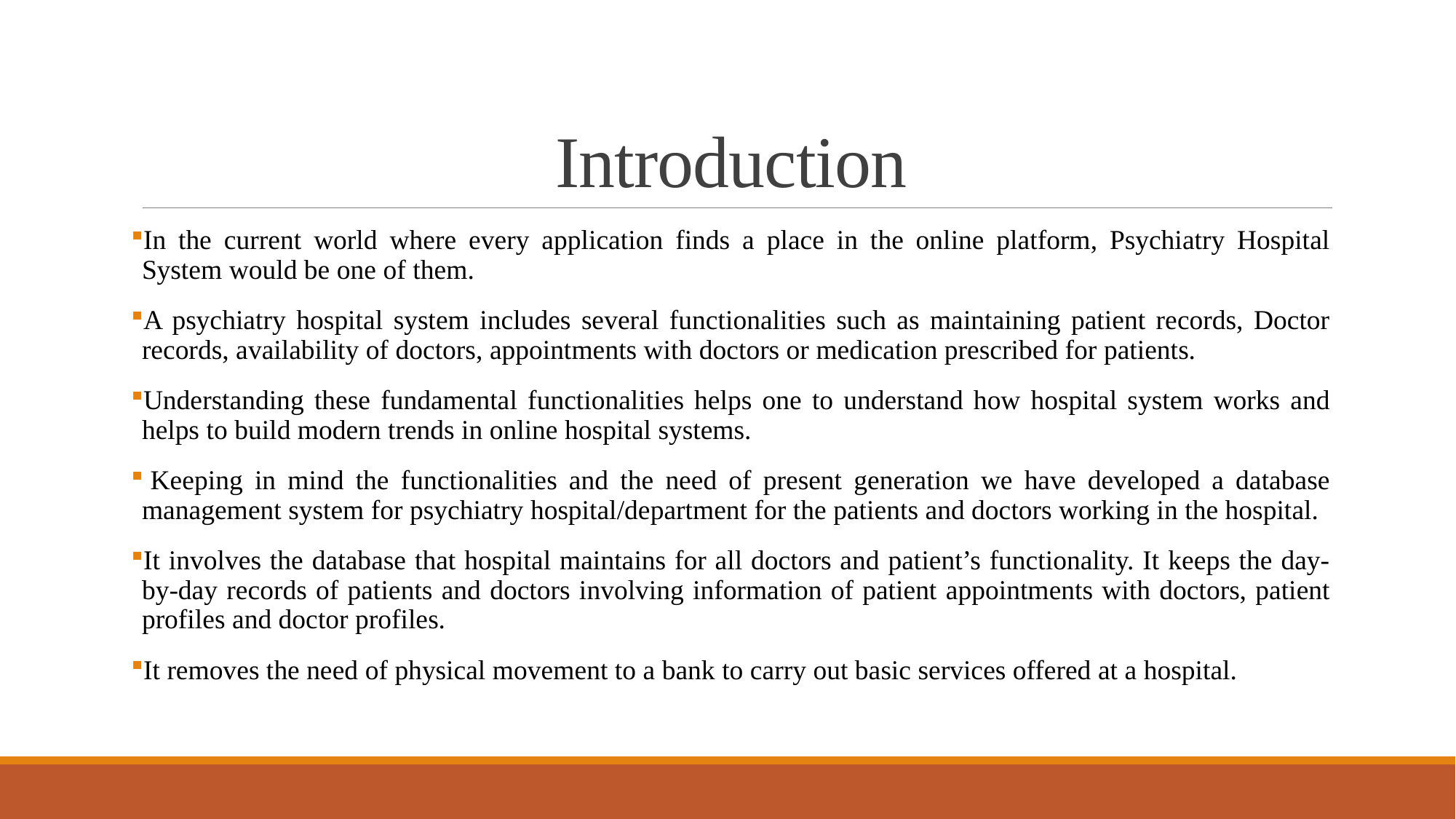

# Introduction
In the current world where every application finds a place in the online platform, Psychiatry Hospital System would be one of them.
A psychiatry hospital system includes several functionalities such as maintaining patient records, Doctor records, availability of doctors, appointments with doctors or medication prescribed for patients.
Understanding these fundamental functionalities helps one to understand how hospital system works and helps to build modern trends in online hospital systems.
 Keeping in mind the functionalities and the need of present generation we have developed a database management system for psychiatry hospital/department for the patients and doctors working in the hospital.
It involves the database that hospital maintains for all doctors and patient’s functionality. It keeps the day-by-day records of patients and doctors involving information of patient appointments with doctors, patient profiles and doctor profiles.
It removes the need of physical movement to a bank to carry out basic services offered at a hospital.